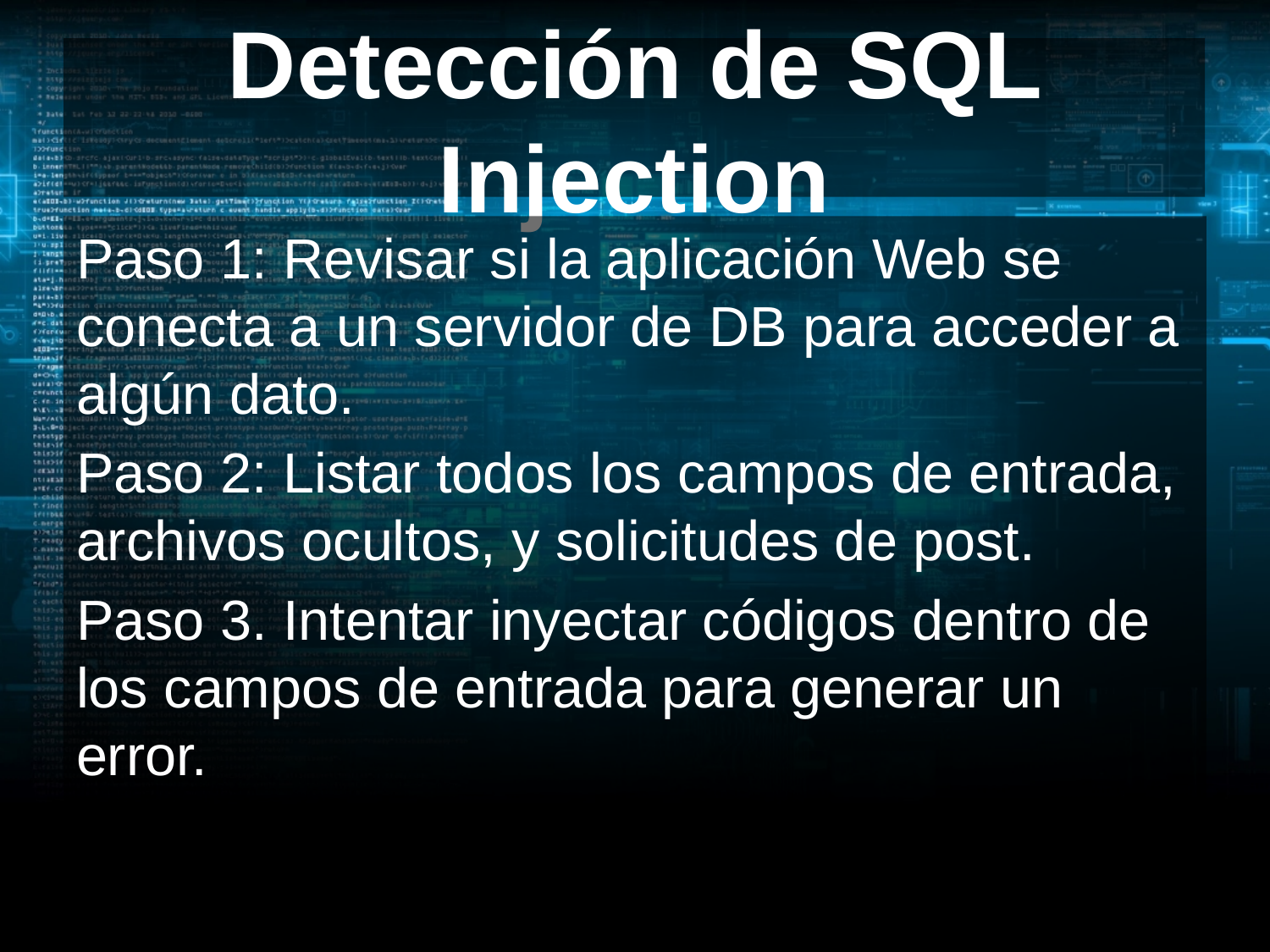

# Detección de SQL Injection
Paso 1: Revisar si la aplicación Web se conecta a un servidor de DB para acceder a algún dato.
Paso 2: Listar todos los campos de entrada, archivos ocultos, y solicitudes de post.
Paso 3. Intentar inyectar códigos dentro de los campos de entrada para generar un error.